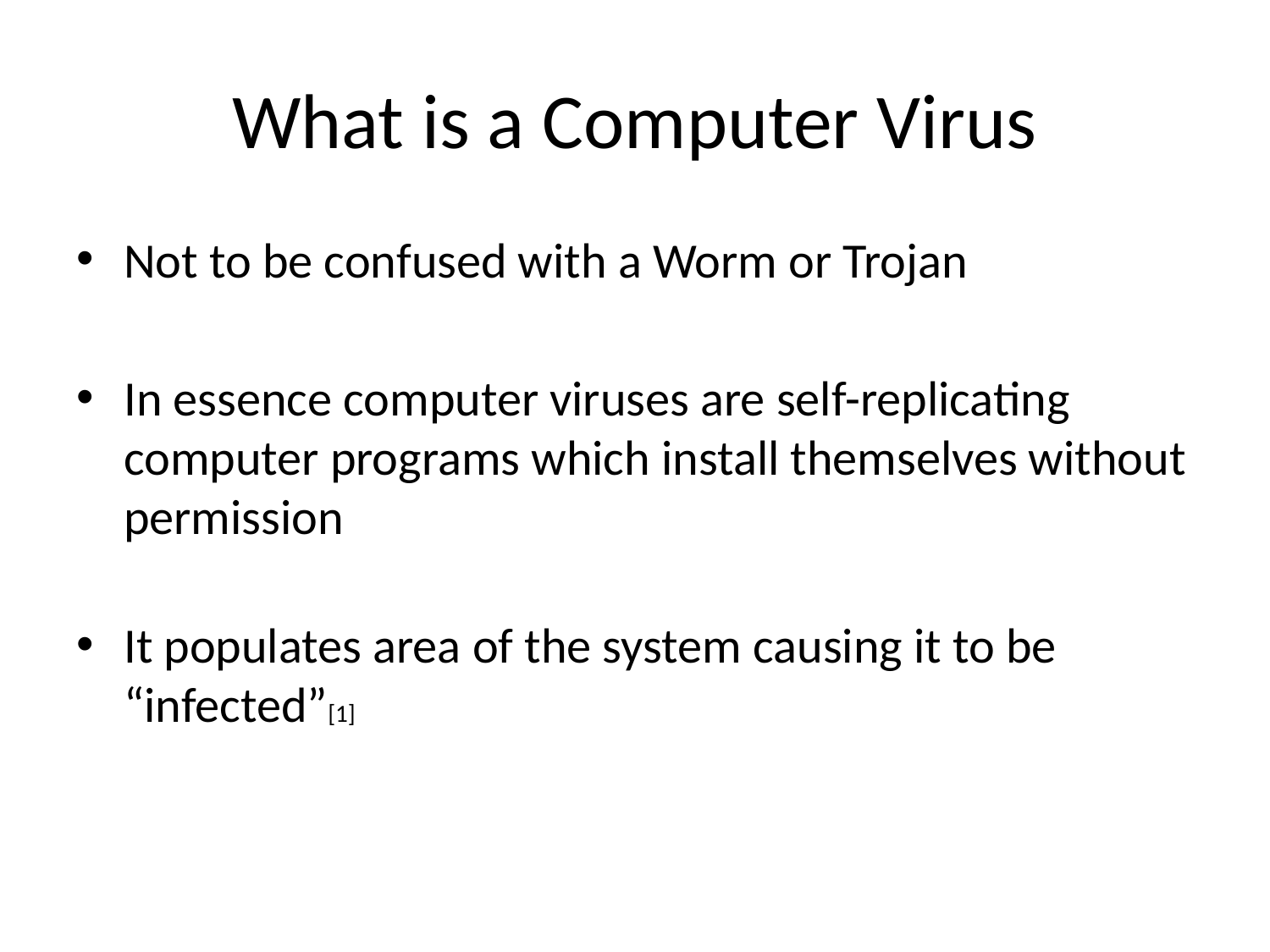

# What is a Computer Virus
Not to be confused with a Worm or Trojan

In essence computer viruses are self-replicating computer programs which install themselves without permission
It populates area of the system causing it to be “infected”[1]